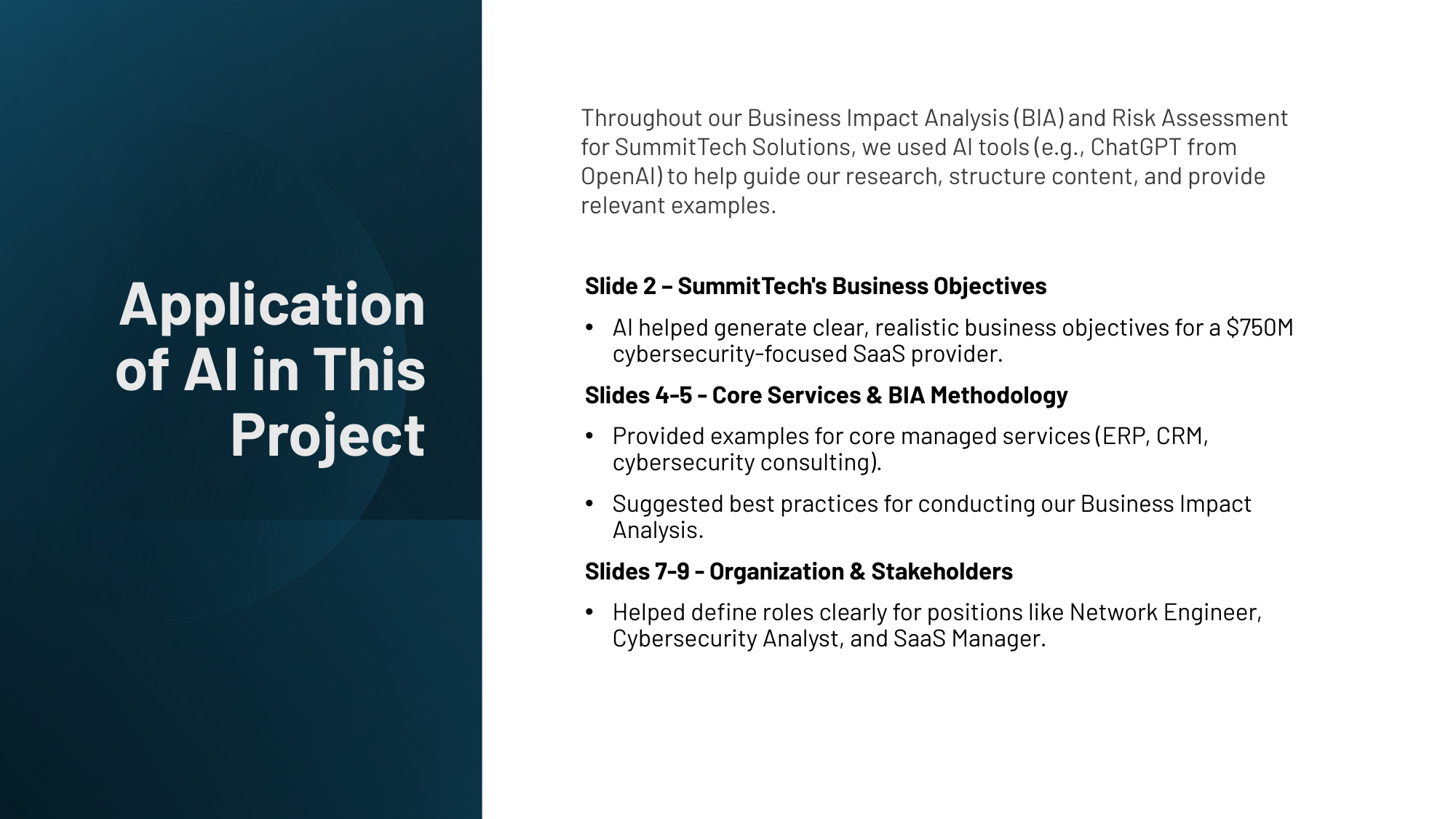

# Application of AI in This Project
Throughout our Business Impact Analysis (BIA) and Risk Assessment for SummitTech Solutions, we used AI tools (e.g., ChatGPT from OpenAI) to help guide our research, structure content, and provide relevant examples.

Slide 2 – SummitTech's Business Objectives
AI helped generate clear, realistic business objectives for a $750M cybersecurity-focused SaaS provider.
Slides 4-5 - Core Services & BIA Methodology
Provided examples for core managed services (ERP, CRM, cybersecurity consulting).
Suggested best practices for conducting our Business Impact Analysis.
Slides 7-9 - Organization & Stakeholders
Helped define roles clearly for positions like Network Engineer, Cybersecurity Analyst, and SaaS Manager.

24